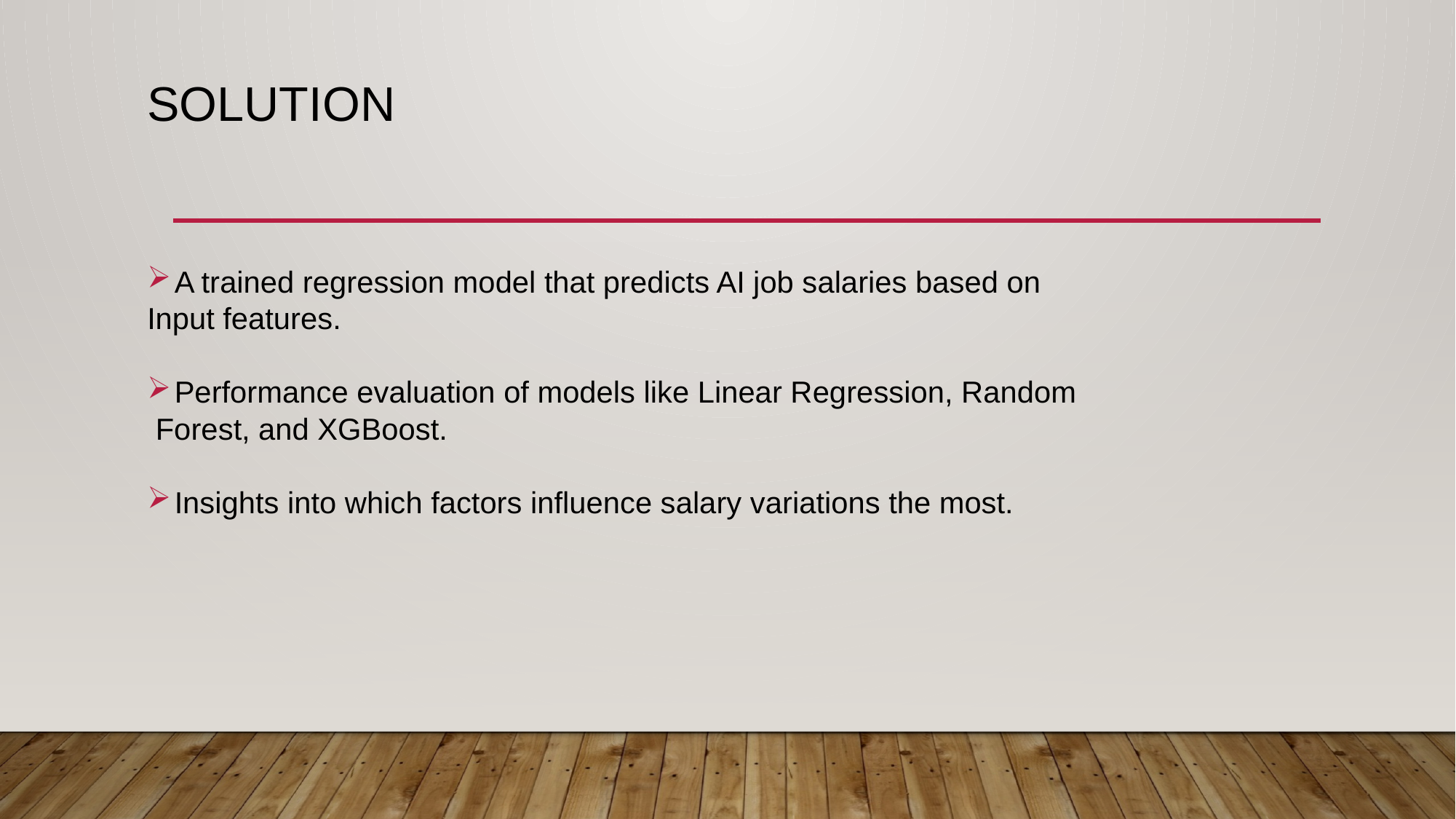

# Solution

A trained regression model that predicts AI job salaries based on
Input features.

Performance evaluation of models like Linear Regression, Random
 Forest, and XGBoost.

Insights into which factors influence salary variations the most.